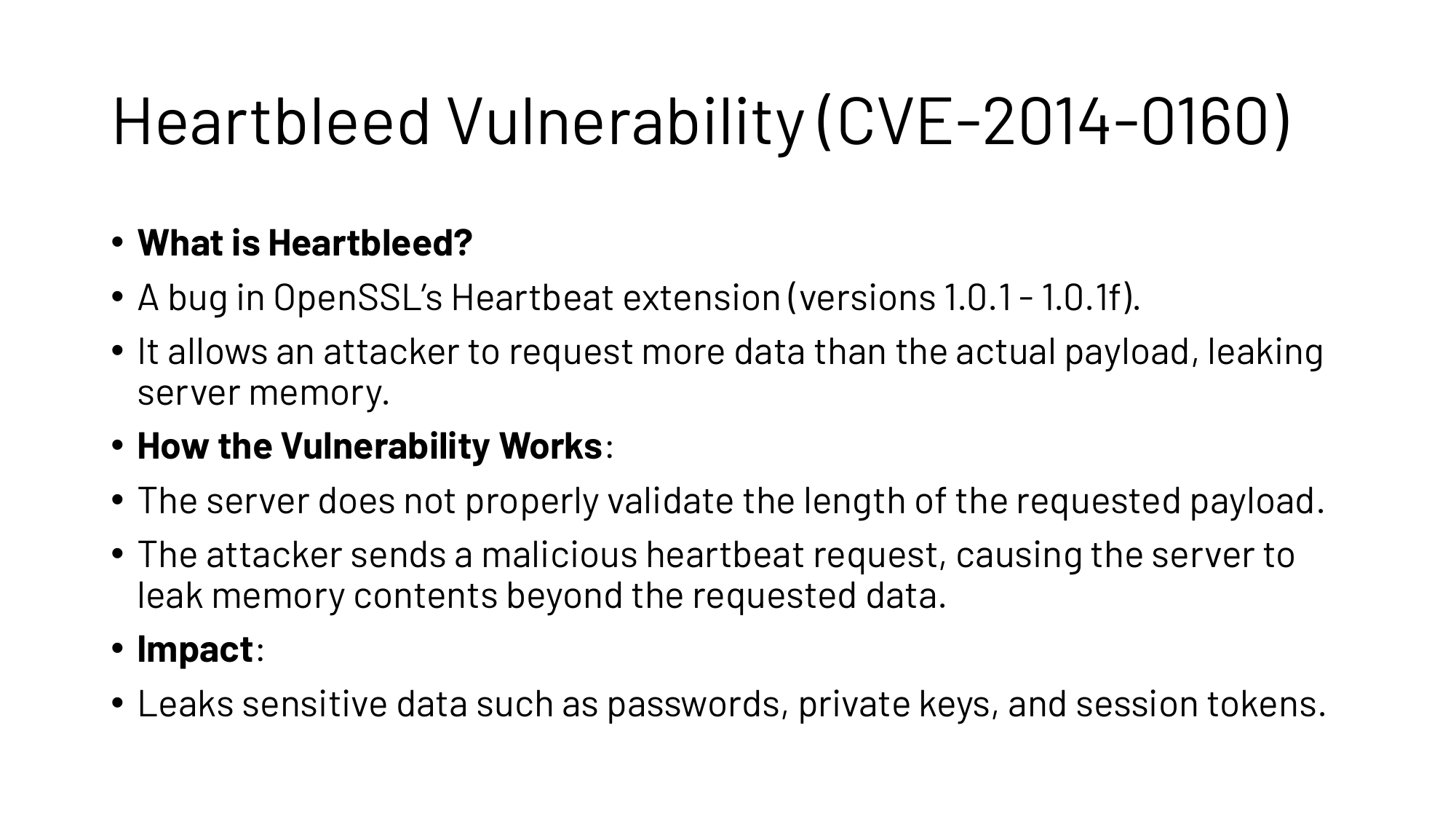

# Heartbleed Vulnerability (CVE-2014-0160)
What is Heartbleed?
A bug in OpenSSL’s Heartbeat extension (versions 1.0.1 - 1.0.1f).
It allows an attacker to request more data than the actual payload, leaking server memory.
How the Vulnerability Works:
The server does not properly validate the length of the requested payload.
The attacker sends a malicious heartbeat request, causing the server to leak memory contents beyond the requested data.
Impact:
Leaks sensitive data such as passwords, private keys, and session tokens.